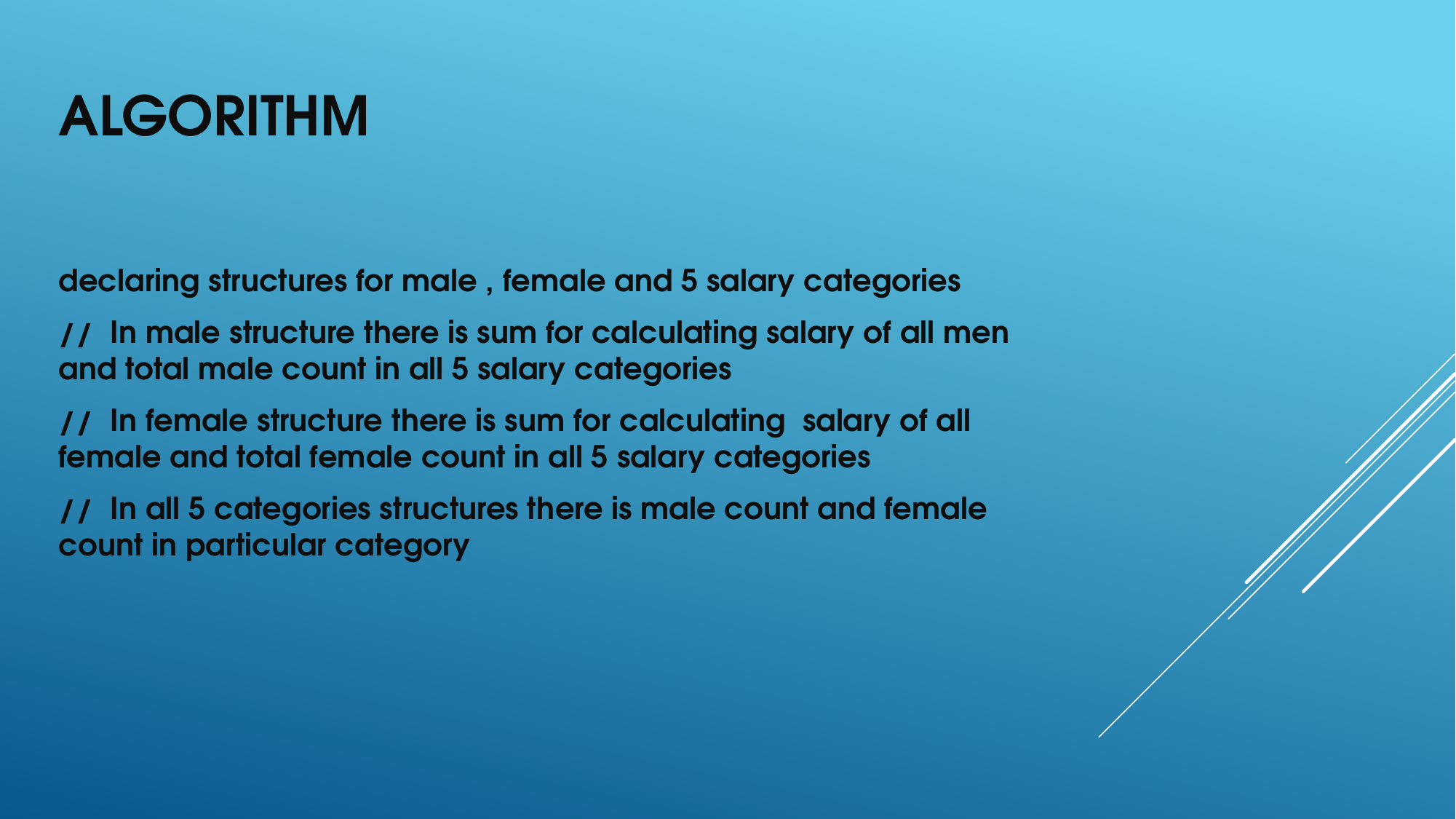

# algorithm
declaring structures for male , female and 5 salary categories
//  In male structure there is sum for calculating salary of all men and total male count in all 5 salary categories
//  In female structure there is sum for calculating  salary of all female and total female count in all 5 salary categories
//  In all 5 categories structures there is male count and female count in particular category